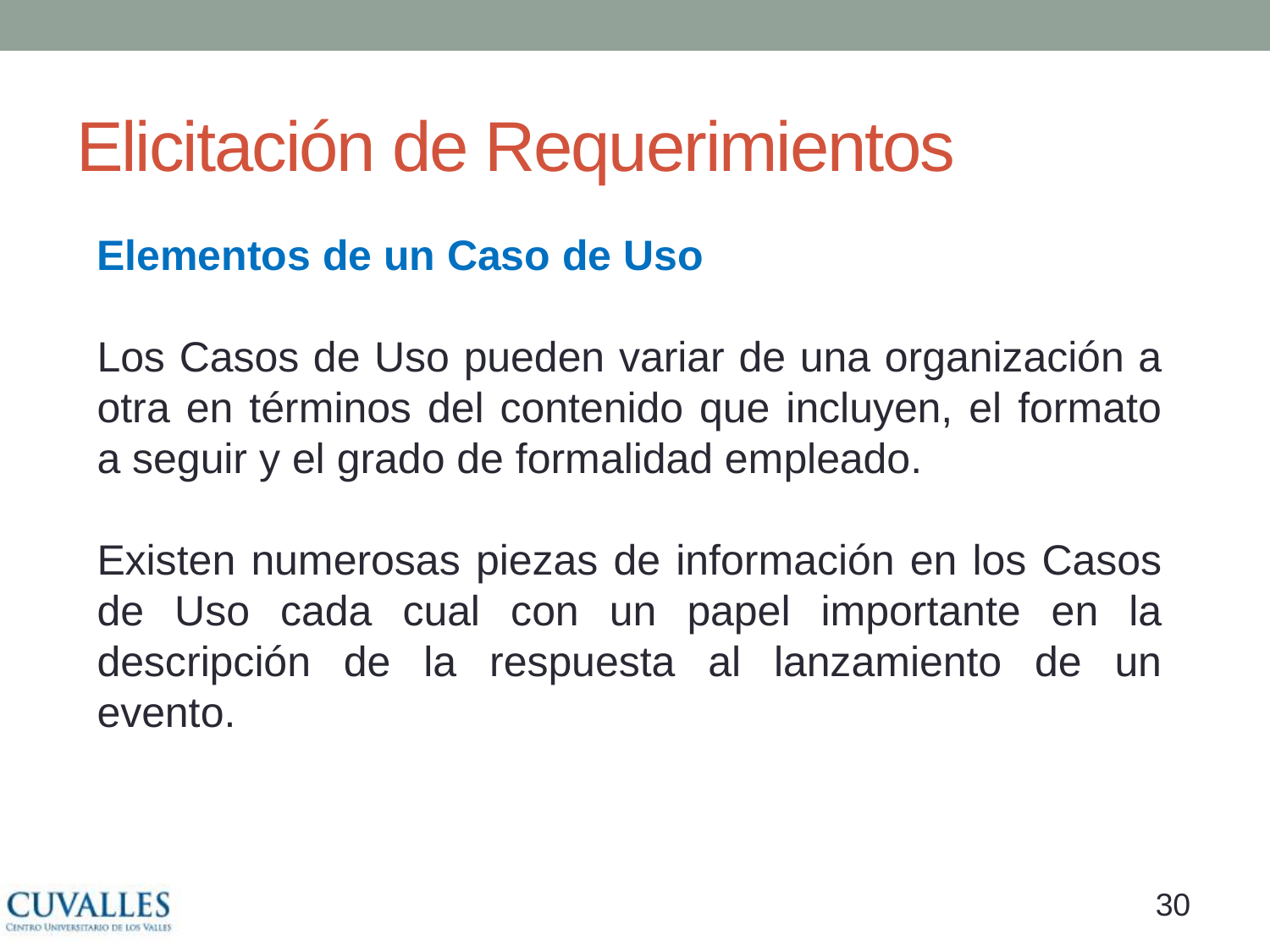

# Elicitación de Requerimientos
Elementos de un Caso de Uso

Los Casos de Uso pueden variar de una organización a otra en términos del contenido que incluyen, el formato a seguir y el grado de formalidad empleado.

Existen numerosas piezas de información en los Casos de Uso cada cual con un papel importante en la descripción de la respuesta al lanzamiento de un evento.
30